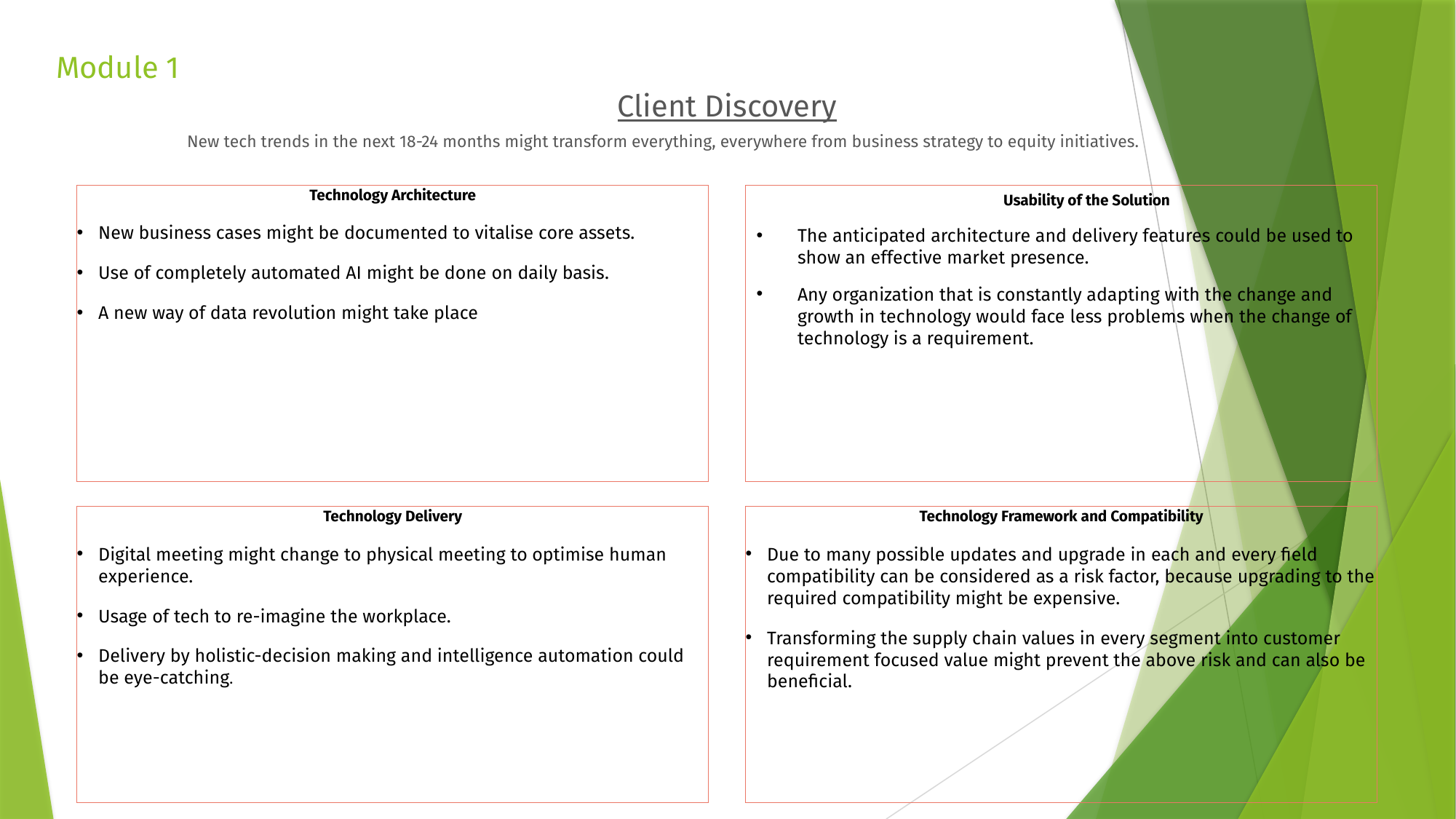

# Module 1
Client Discovery
	New tech trends in the next 18-24 months might transform everything, everywhere from business strategy to equity initiatives.
 Technology Architecture
New business cases might be documented to vitalise core assets.
Use of completely automated AI might be done on daily basis.
A new way of data revolution might take place

Usability of the Solution
The anticipated architecture and delivery features could be used to show an effective market presence.
Any organization that is constantly adapting with the change and growth in technology would face less problems when the change of technology is a requirement.

 Technology Delivery
Digital meeting might change to physical meeting to optimise human experience.
Usage of tech to re-imagine the workplace.
Delivery by holistic-decision making and intelligence automation could be eye-catching.
 Technology Framework and Compatibility
Due to many possible updates and upgrade in each and every field compatibility can be considered as a risk factor, because upgrading to the required compatibility might be expensive.
Transforming the supply chain values in every segment into customer requirement focused value might prevent the above risk and can also be beneficial.